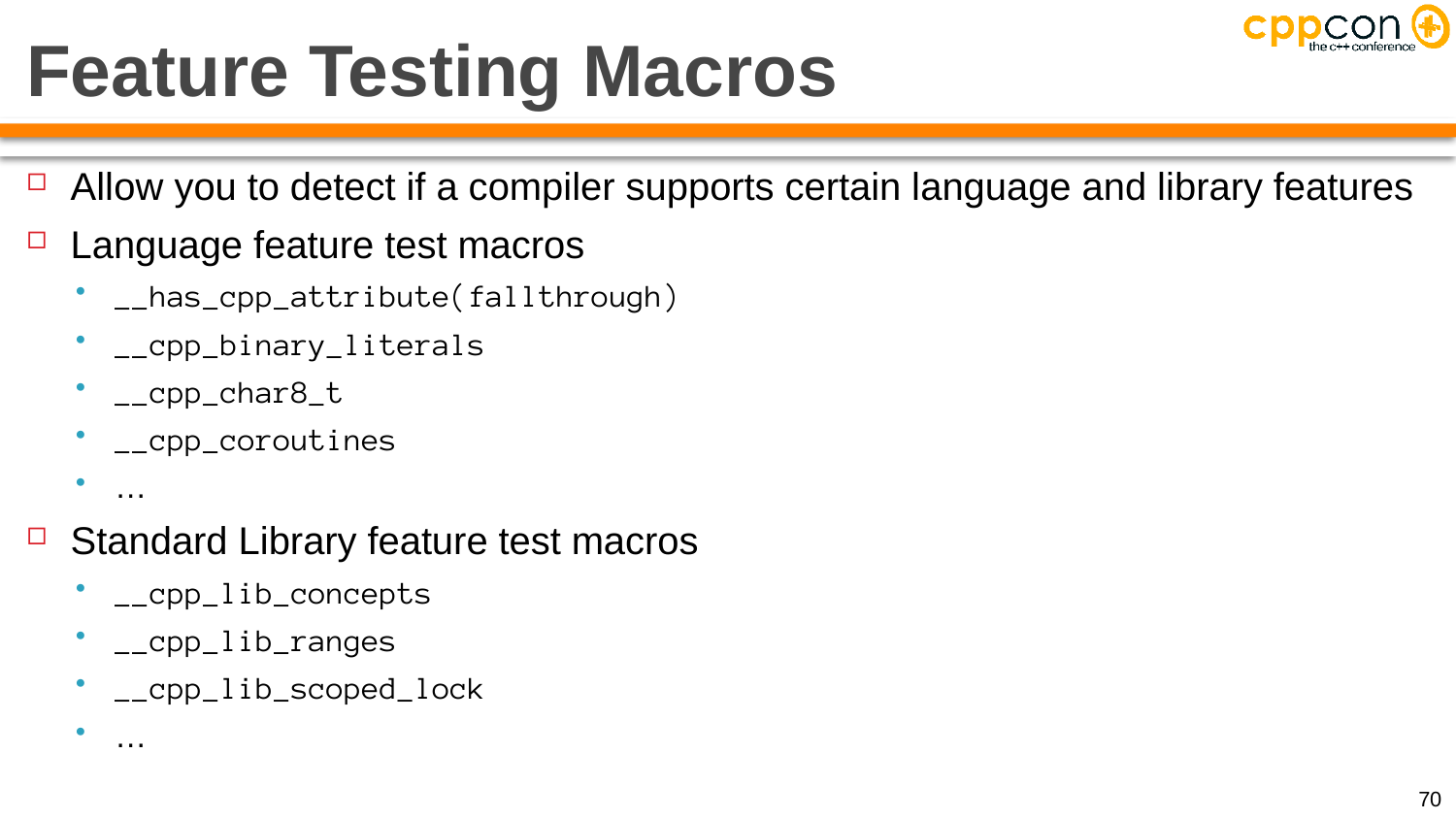

# Feature Testing Macros
Allow you to detect if a compiler supports certain language and library features
Language feature test macros
__has_cpp_attribute(fallthrough)
__cpp_binary_literals
__cpp_char8_t
__cpp_coroutines
…
Standard Library feature test macros
__cpp_lib_concepts
__cpp_lib_ranges
__cpp_lib_scoped_lock
…